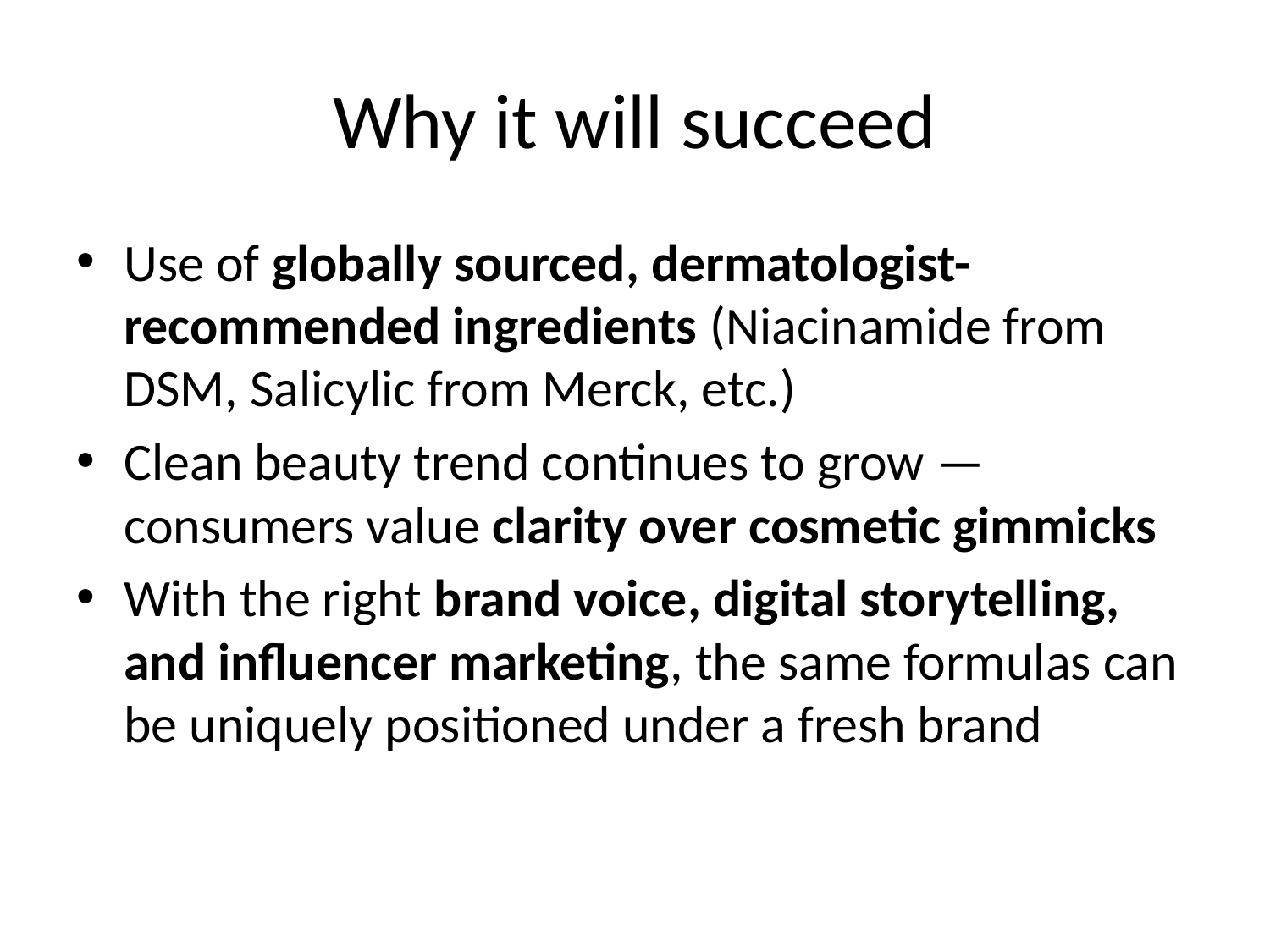

# Why it will succeed
Use of globally sourced, dermatologist-recommended ingredients (Niacinamide from DSM, Salicylic from Merck, etc.)
Clean beauty trend continues to grow — consumers value clarity over cosmetic gimmicks
With the right brand voice, digital storytelling, and influencer marketing, the same formulas can be uniquely positioned under a fresh brand